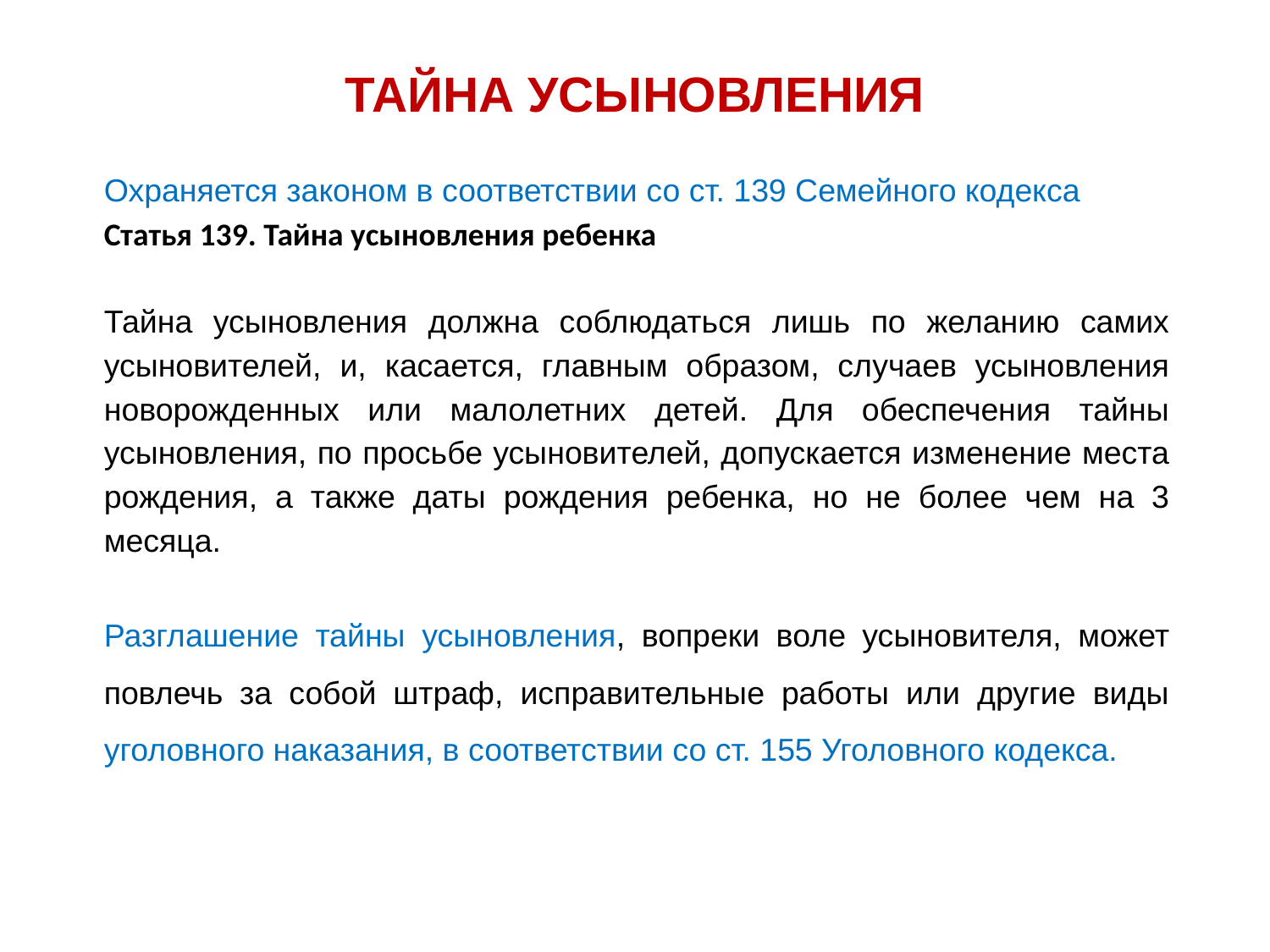

# ТАЙНА УСЫНОВЛЕНИЯ
Охраняется законом в соответствии со ст. 139 Семейного кодекса
Статья 139. Тайна усыновления ребенка

Тайна усыновления должна соблюдаться лишь по желанию самих усыновителей, и, касается, главным образом, случаев усыновления новорожденных или малолетних детей. Для обеспечения тайны усыновления, по просьбе усыновителей, допускается изменение места рождения, а также даты рождения ребенка, но не более чем на 3 месяца.

Разглашение тайны усыновления, вопреки воле усыновителя, может повлечь за собой штраф, исправительные работы или другие виды уголовного наказания, в соответствии со ст. 155 Уголовного кодекса.